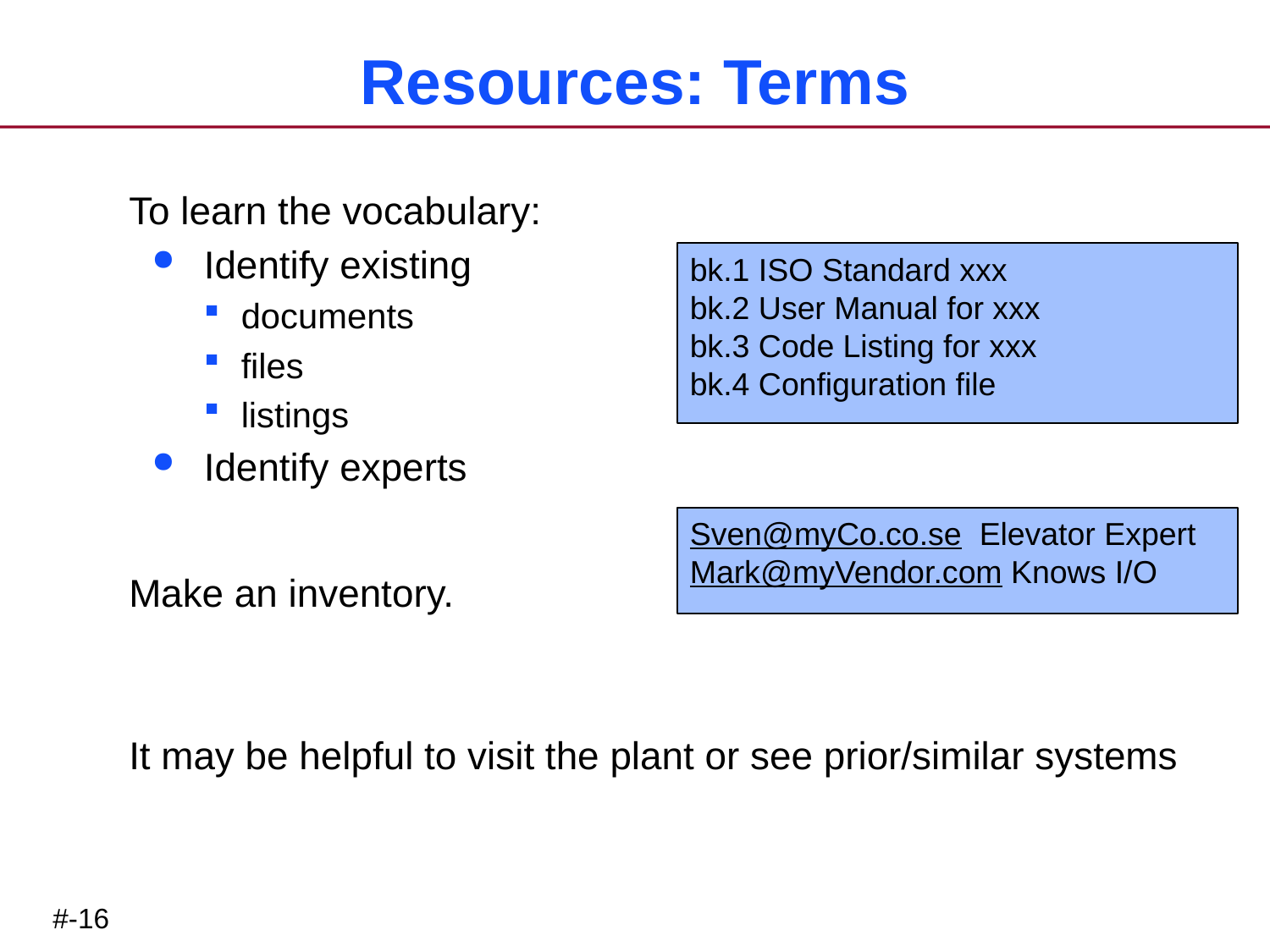

# Resources: Terms
To learn the vocabulary:
Identify existing
documents
files
listings
Identify experts

Make an inventory.

It may be helpful to visit the plant or see prior/similar systems
bk.1 ISO Standard xxx
bk.2 User Manual for xxx
bk.3 Code Listing for xxx
bk.4 Configuration file
Sven@myCo.co.se  Elevator Expert
Mark@myVendor.com Knows I/O